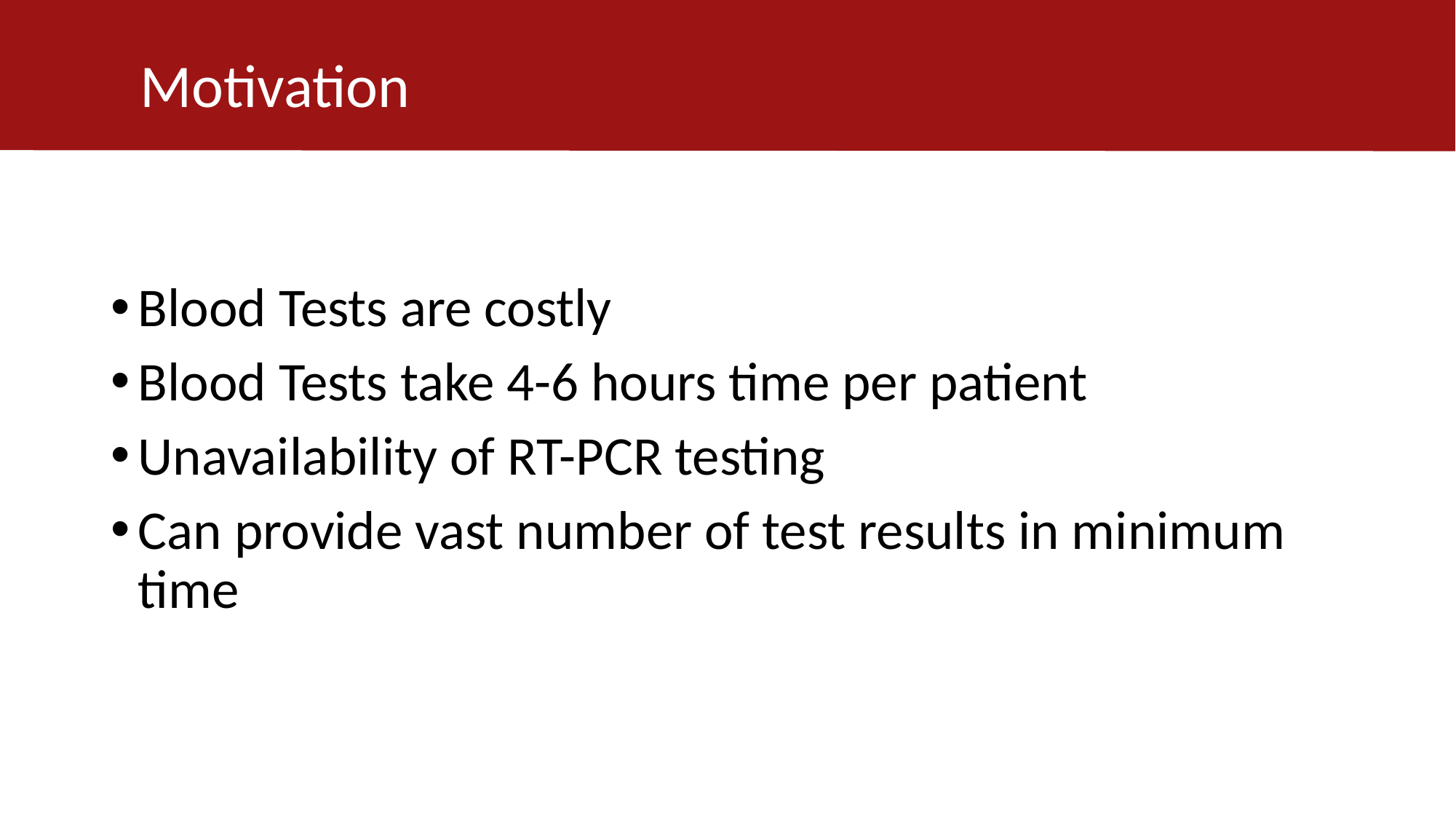

Motivation
Blood Tests are costly
Blood Tests take 4-6 hours time per patient
Unavailability of RT-PCR testing
Can provide vast number of test results in minimum time